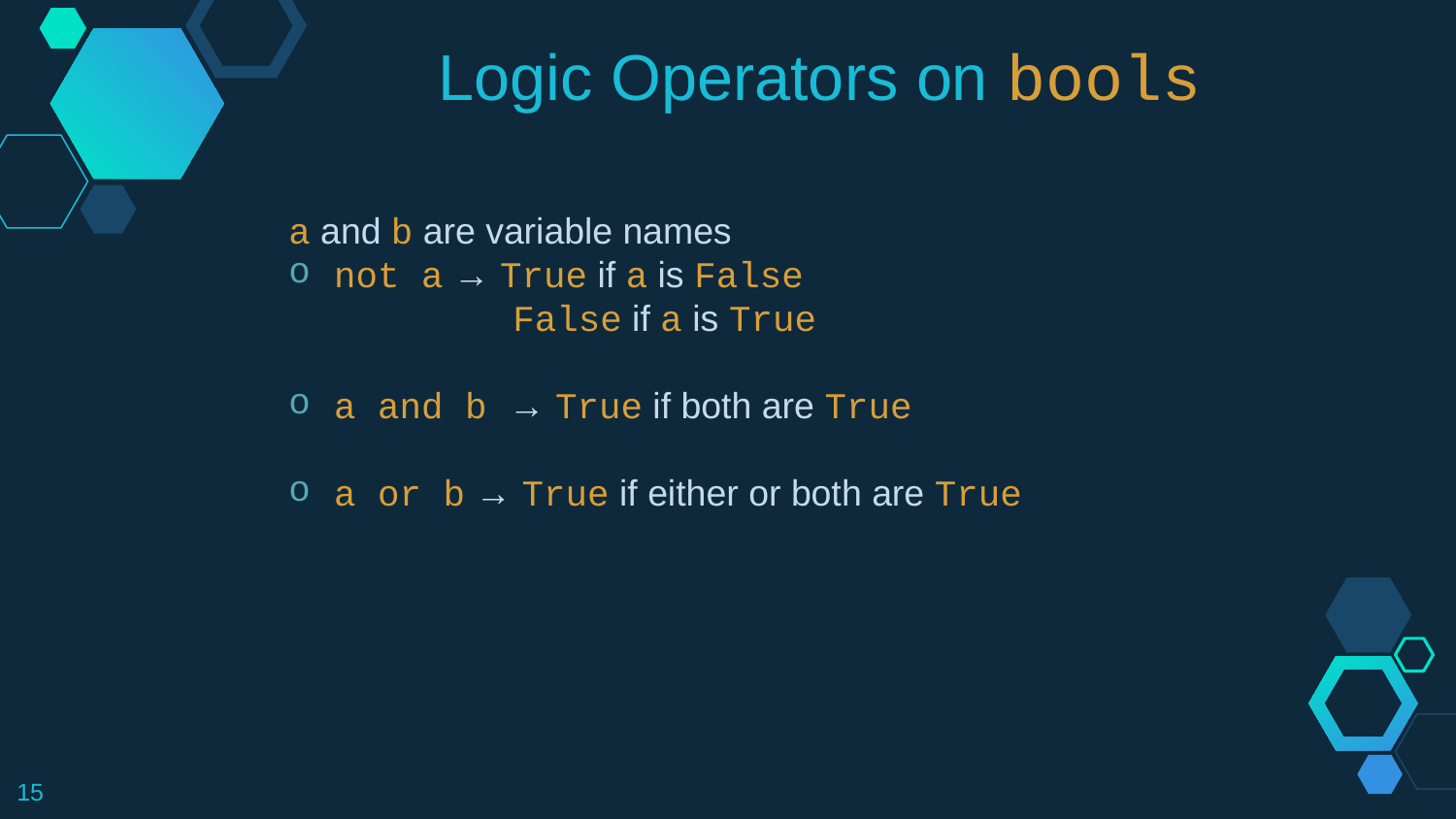

Logic Operators on bools
a and b are variable names
not a → True if a is False
                      False if a is True

a and b → True if both are True

a or b → True if either or both are True
15